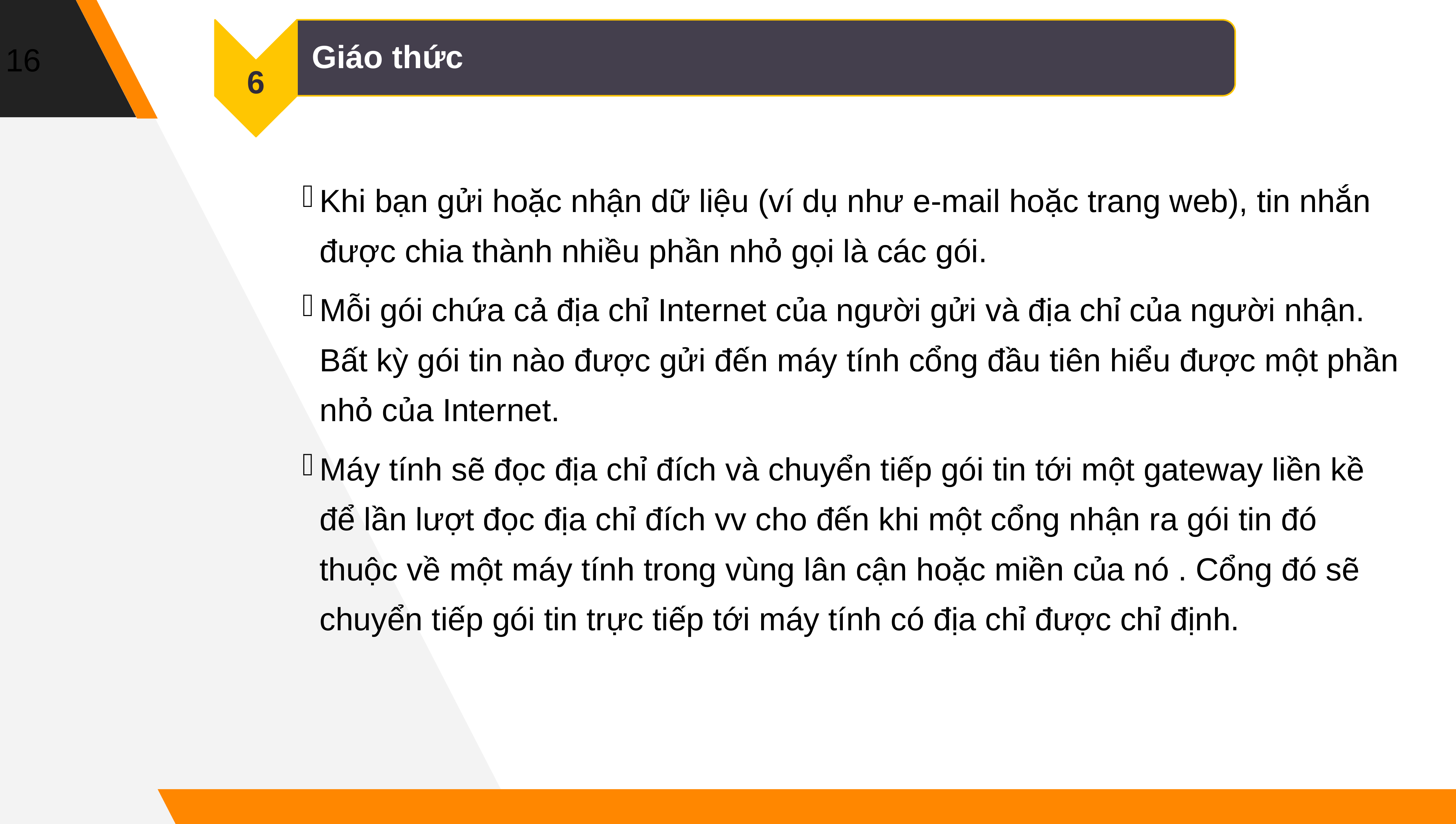

16
6
Giáo thức
Khi bạn gửi hoặc nhận dữ liệu (ví dụ như e-mail hoặc trang web), tin nhắn được chia thành nhiều phần nhỏ gọi là các gói.
Mỗi gói chứa cả địa chỉ Internet của người gửi và địa chỉ của người nhận. Bất kỳ gói tin nào được gửi đến máy tính cổng đầu tiên hiểu được một phần nhỏ của Internet.
Máy tính sẽ đọc địa chỉ đích và chuyển tiếp gói tin tới một gateway liền kề để lần lượt đọc địa chỉ đích vv cho đến khi một cổng nhận ra gói tin đó thuộc về một máy tính trong vùng lân cận hoặc miền của nó . Cổng đó sẽ chuyển tiếp gói tin trực tiếp tới máy tính có địa chỉ được chỉ định.